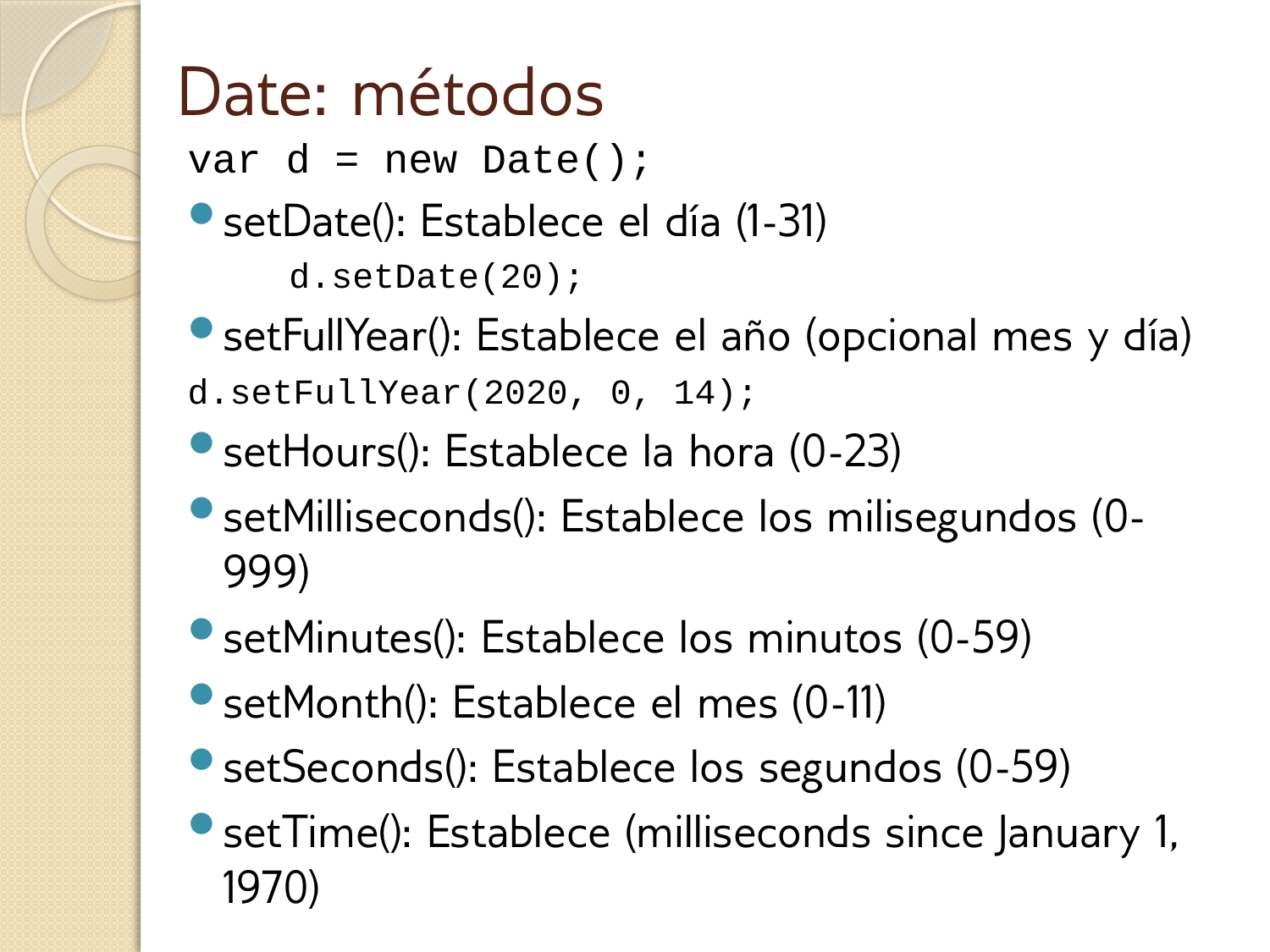

# Date: métodos
var d = new Date();
setDate(): Establece el día (1-31)
d.setDate(20);
setFullYear(): Establece el año (opcional mes y día)
	d.setFullYear(2020, 0, 14);
setHours(): Establece la hora (0-23)
setMilliseconds(): Establece los milisegundos (0-999)
setMinutes(): Establece los minutos (0-59)
setMonth(): Establece el mes (0-11)
setSeconds(): Establece los segundos (0-59)
setTime(): Establece (milliseconds since January 1, 1970)